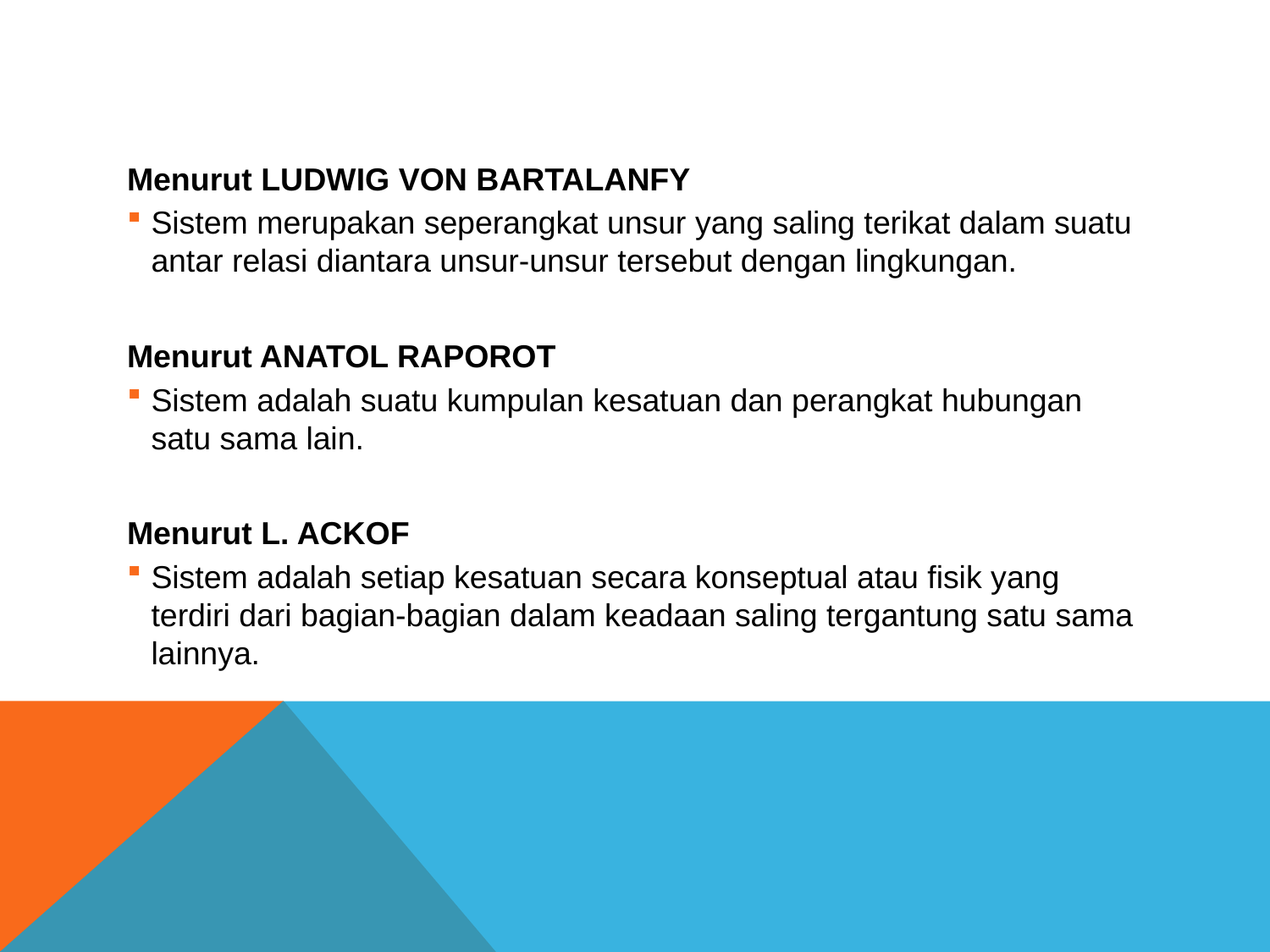

#
Menurut LUDWIG VON BARTALANFY
Sistem merupakan seperangkat unsur yang saling terikat dalam suatu antar relasi diantara unsur-unsur tersebut dengan lingkungan.

Menurut ANATOL RAPOROT
Sistem adalah suatu kumpulan kesatuan dan perangkat hubungan satu sama lain.

Menurut L. ACKOF
Sistem adalah setiap kesatuan secara konseptual atau fisik yang terdiri dari bagian-bagian dalam keadaan saling tergantung satu sama lainnya.